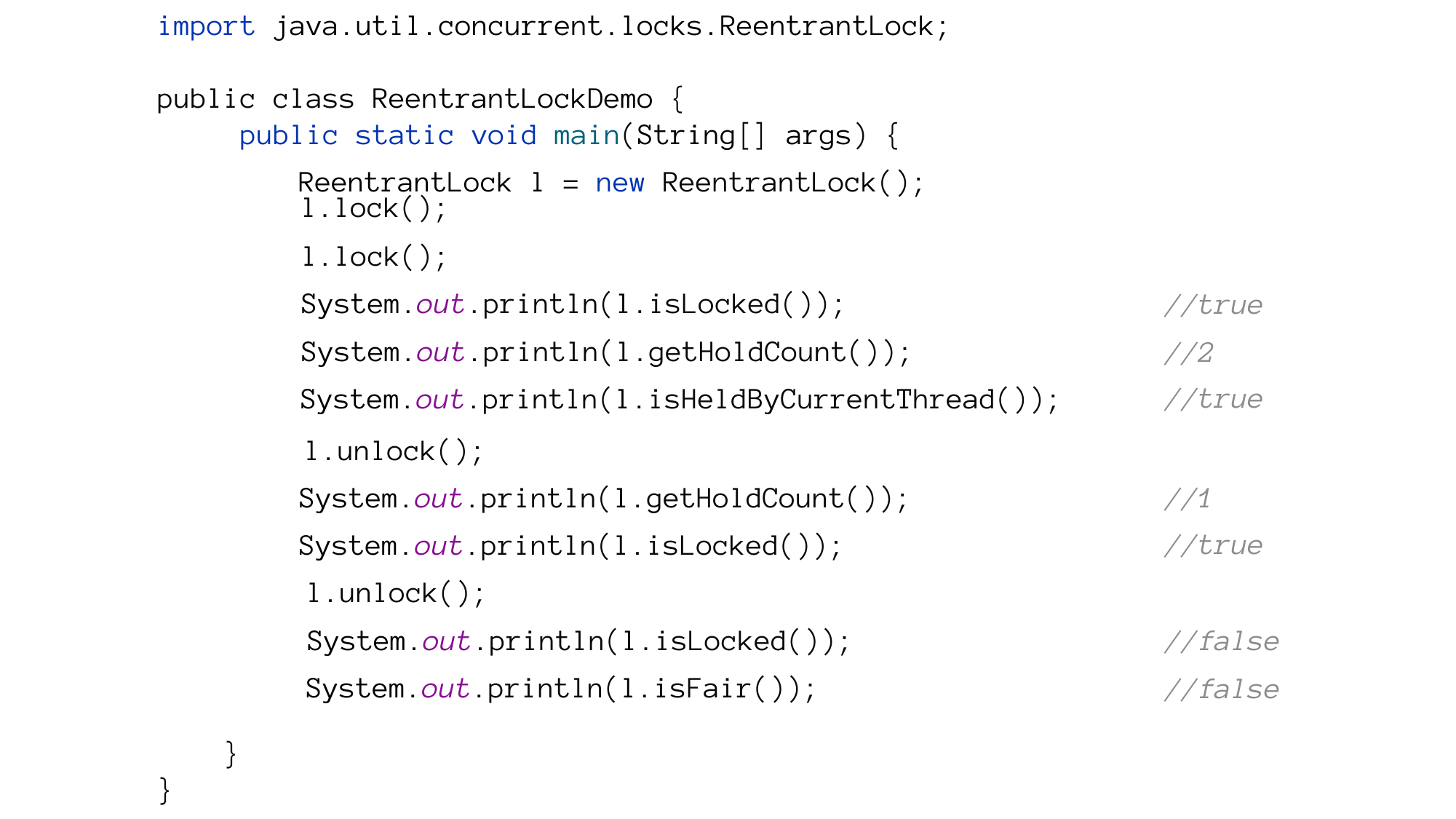

import java.util.concurrent.locks.ReentrantLock;
public class ReentrantLockDemo {
     public static void main(String[] args) {

 
    }
}

ReentrantLock l = new ReentrantLock();
l.lock();
l.lock();
System.out.println(l.isLocked());
//true
System.out.println(l.getHoldCount());
//2
//true
System.out.println(l.isHeldByCurrentThread());
l.unlock();
System.out.println(l.getHoldCount());
//1
//true
System.out.println(l.isLocked());
l.unlock();
System.out.println(l.isLocked());
//false
System.out.println(l.isFair());
//false